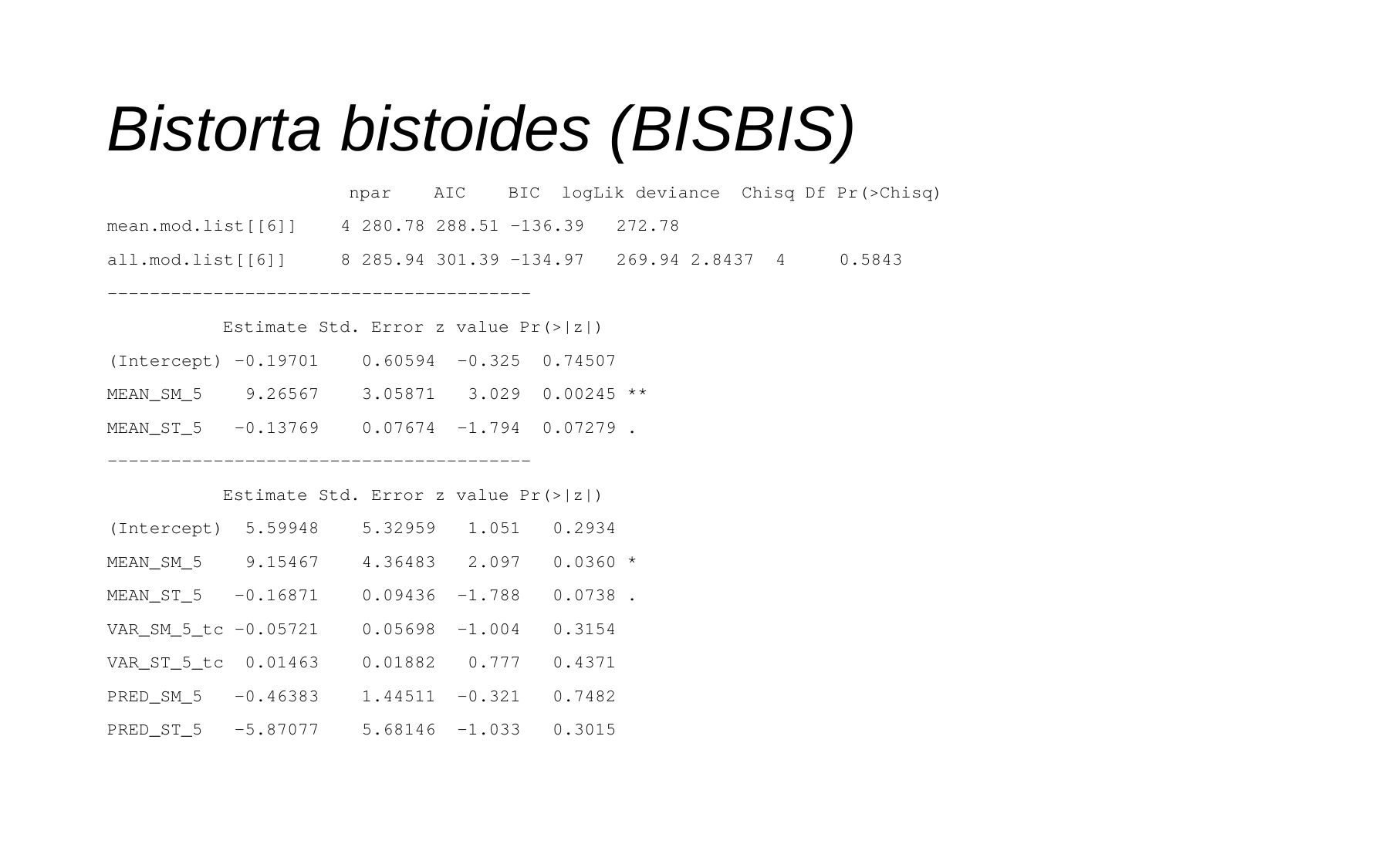

# Bistorta bistoides (BISBIS)
 		 npar    AIC    BIC  logLik deviance  Chisq Df Pr(>Chisq)
mean.mod.list[[6]]    4 280.78 288.51 -136.39   272.78
all.mod.list[[6]]     8 285.94 301.39 -134.97   269.94 2.8437  4     0.5843
----------------------------------------
	Estimate Std. Error z value Pr(>|z|)
(Intercept) -0.19701    0.60594  -0.325  0.74507
MEAN_SM_5    9.26567    3.05871   3.029  0.00245 **
MEAN_ST_5   -0.13769    0.07674  -1.794  0.07279 .
----------------------------------------
 	Estimate Std. Error z value Pr(>|z|)
(Intercept)  5.59948    5.32959   1.051   0.2934
MEAN_SM_5    9.15467    4.36483   2.097   0.0360 *
MEAN_ST_5   -0.16871    0.09436  -1.788   0.0738 .
VAR_SM_5_tc -0.05721    0.05698  -1.004   0.3154
VAR_ST_5_tc  0.01463    0.01882   0.777   0.4371
PRED_SM_5   -0.46383    1.44511  -0.321   0.7482
PRED_ST_5   -5.87077    5.68146  -1.033   0.3015